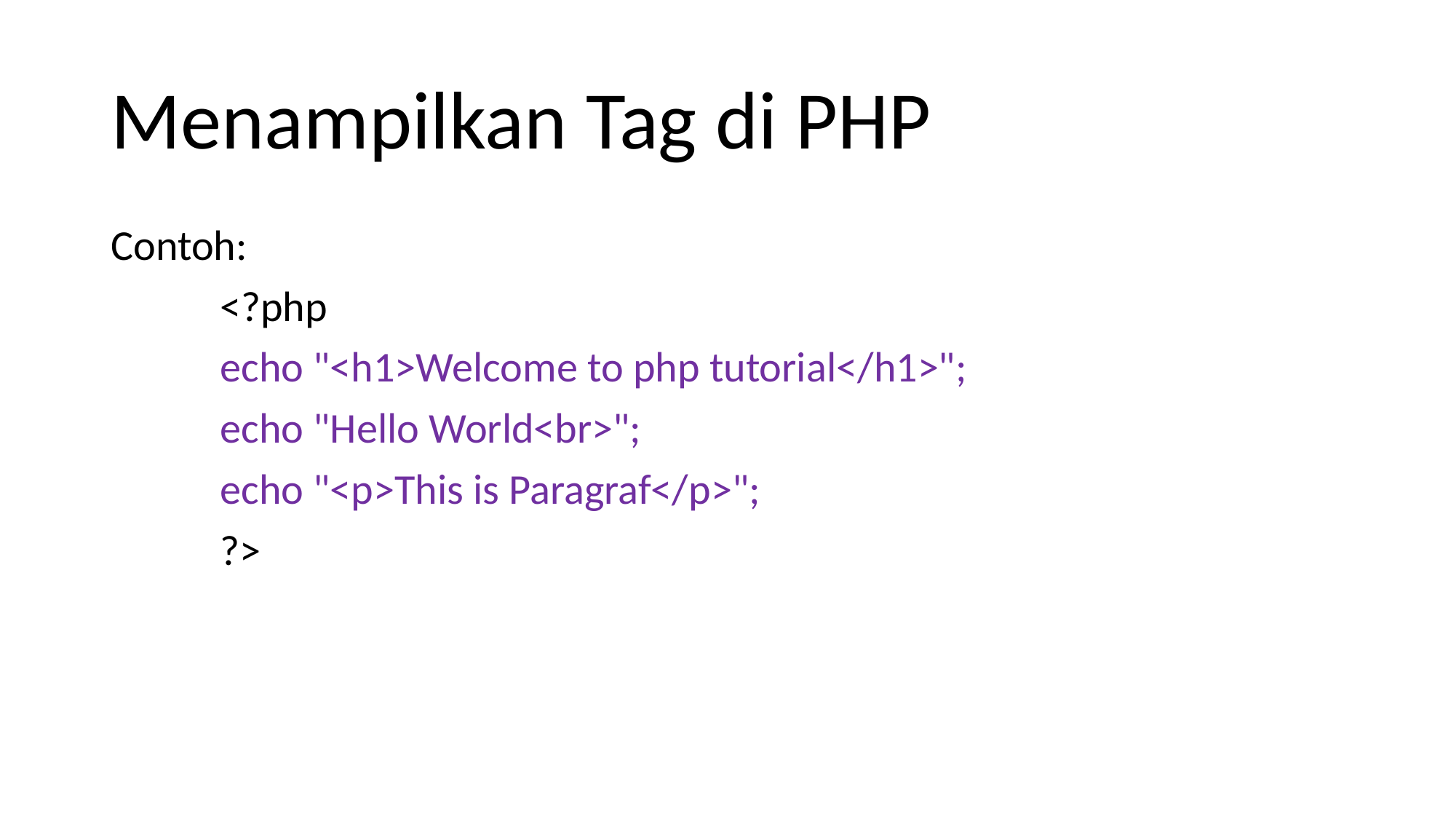

# Menampilkan Tag di PHP
Contoh:
	<?php
    	echo "<h1>Welcome to php tutorial</h1>";
    	echo "Hello World<br>";
    	echo "<p>This is Paragraf</p>";
    	?>